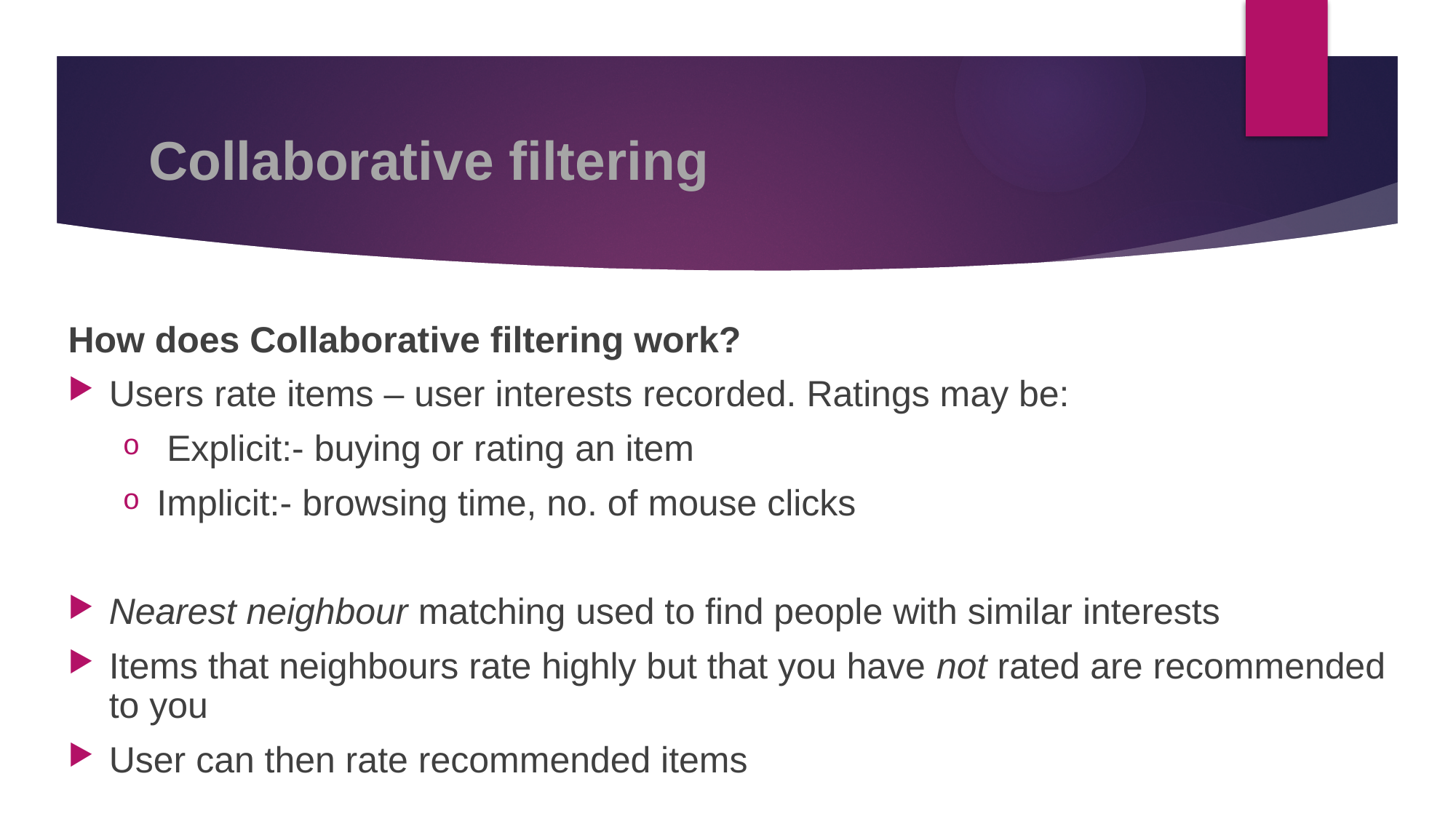

# Collaborative filtering
How does Collaborative filtering work?
Users rate items – user interests recorded. Ratings may be:
 Explicit:- buying or rating an item
Implicit:- browsing time, no. of mouse clicks

Nearest neighbour matching used to find people with similar interests
Items that neighbours rate highly but that you have not rated are recommended to you
User can then rate recommended items